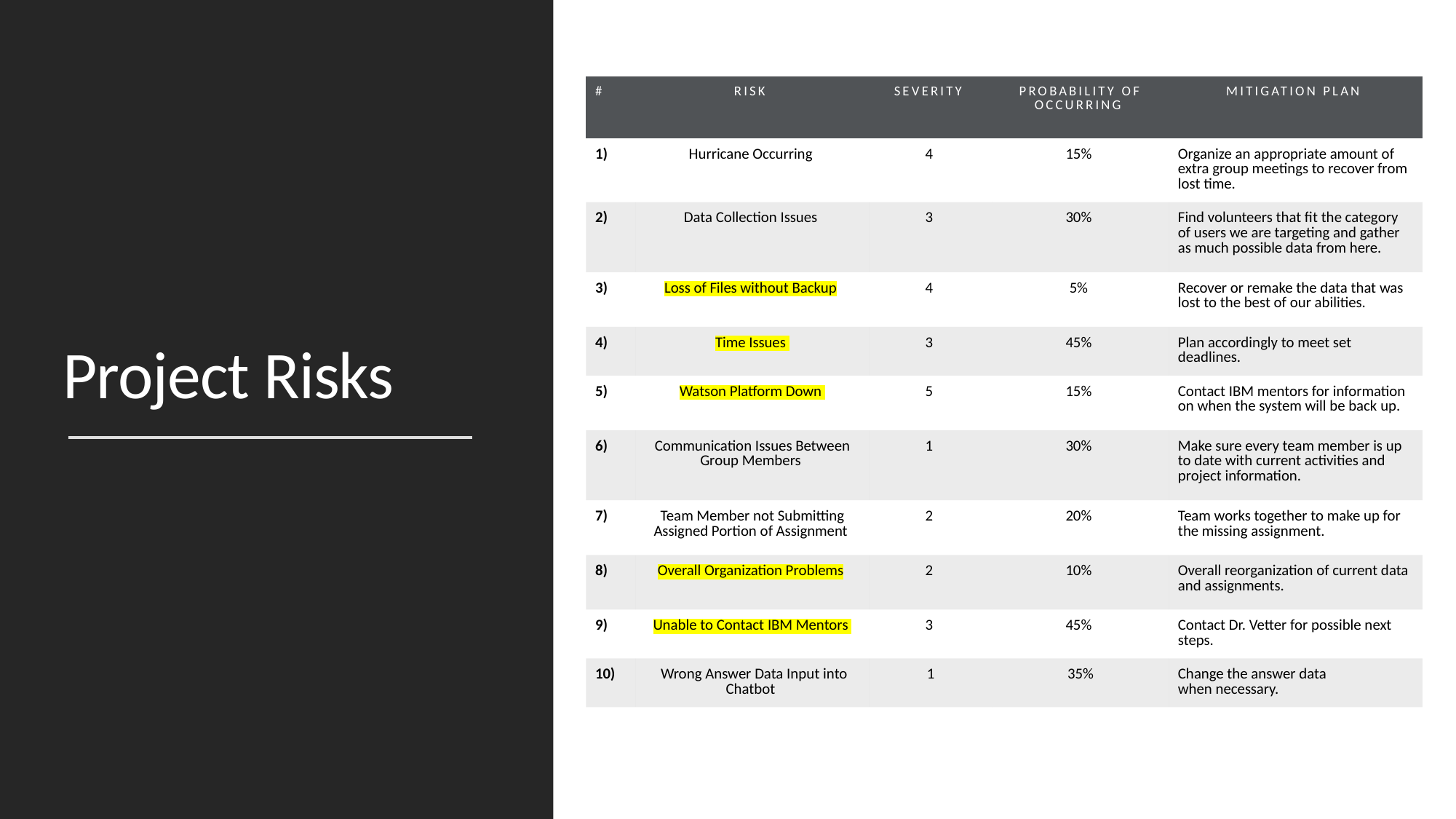

# Project Risks
| # | Risk | Severity | Probability of Occurring | Mitigation Plan |
| --- | --- | --- | --- | --- |
| 1) | Hurricane Occurring | 4 | 15% | Organize an appropriate amount of extra group meetings to recover from lost time. |
| 2) | Data Collection Issues | 3 | 30% | Find volunteers that fit the category of users we are targeting and gather as much possible data from here. |
| 3) | Loss of Files without Backup | 4 | 5% | Recover or remake the data that was lost to the best of our abilities. |
| 4) | Time Issues | 3 | 45% | Plan accordingly to meet set deadlines. |
| 5) | Watson Platform Down | 5 | 15% | Contact IBM mentors for information on when the system will be back up. |
| 6) | Communication Issues Between Group Members | 1 | 30% | Make sure every team member is up to date with current activities and project information. |
| 7) | Team Member not Submitting Assigned Portion of Assignment | 2 | 20% | Team works together to make up for the missing assignment. |
| 8) | Overall Organization Problems | 2 | 10% | Overall reorganization of current data and assignments. |
| 9) | Unable to Contact IBM Mentors | 3 | 45% | Contact Dr. Vetter for possible next steps. |
| 10) | Wrong Answer Data Input into Chatbot | 1 | 35% | Change the answer data when necessary. |